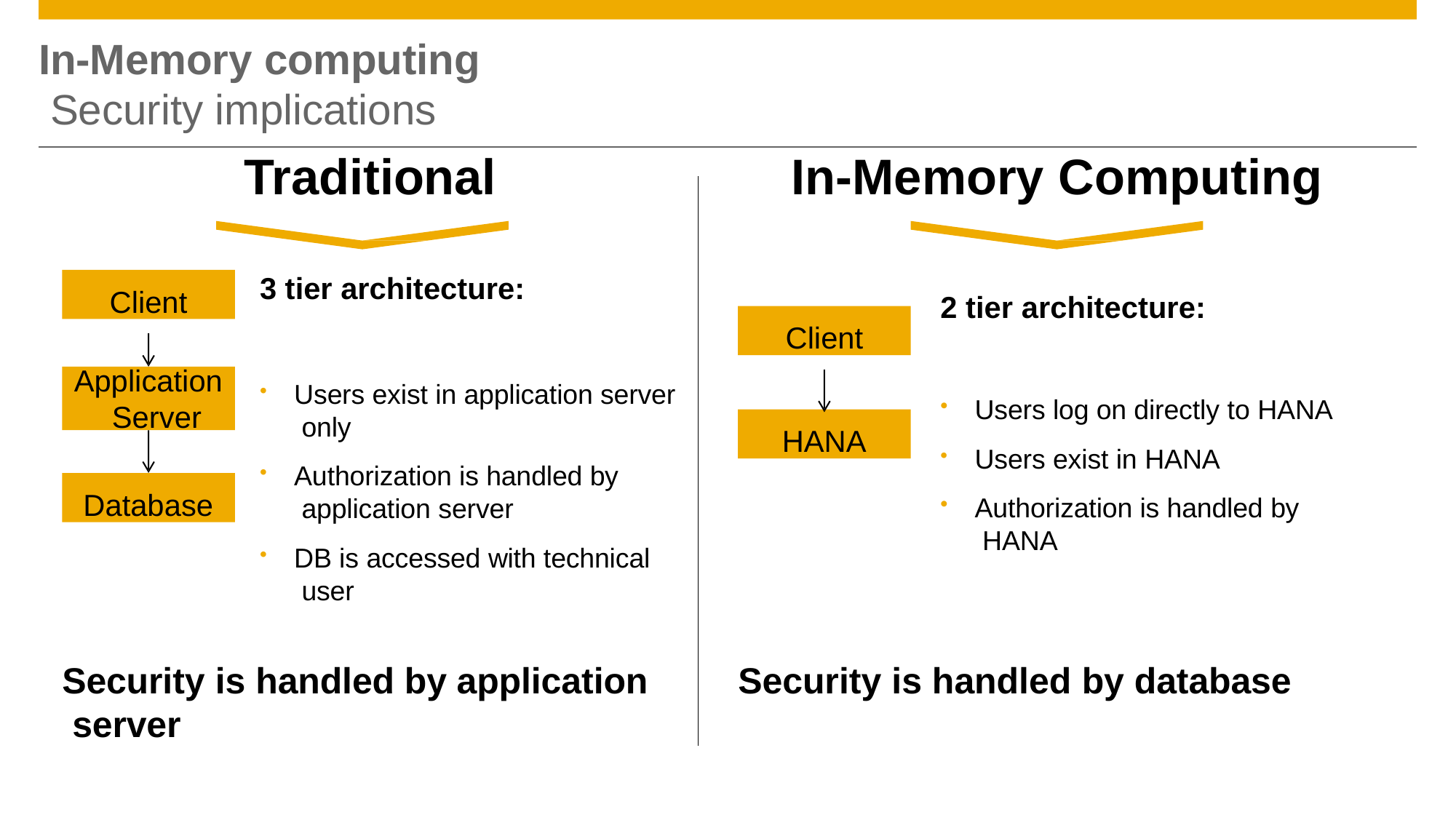

# In-Memory computing  Security implications
Traditional
In-Memory Computing

3 tier architecture:
Client
2 tier architecture:

Users log on directly to HANA
Users exist in HANA
Authorization is handled by  HANA
Client

Application  Server

Users exist in application server  only
Authorization is handled by  application server
DB is accessed with technical  user
HANA

Database
Security is handled by application  server
Security is handled by database
©  2012 SAP AG. All rights reserved.
11